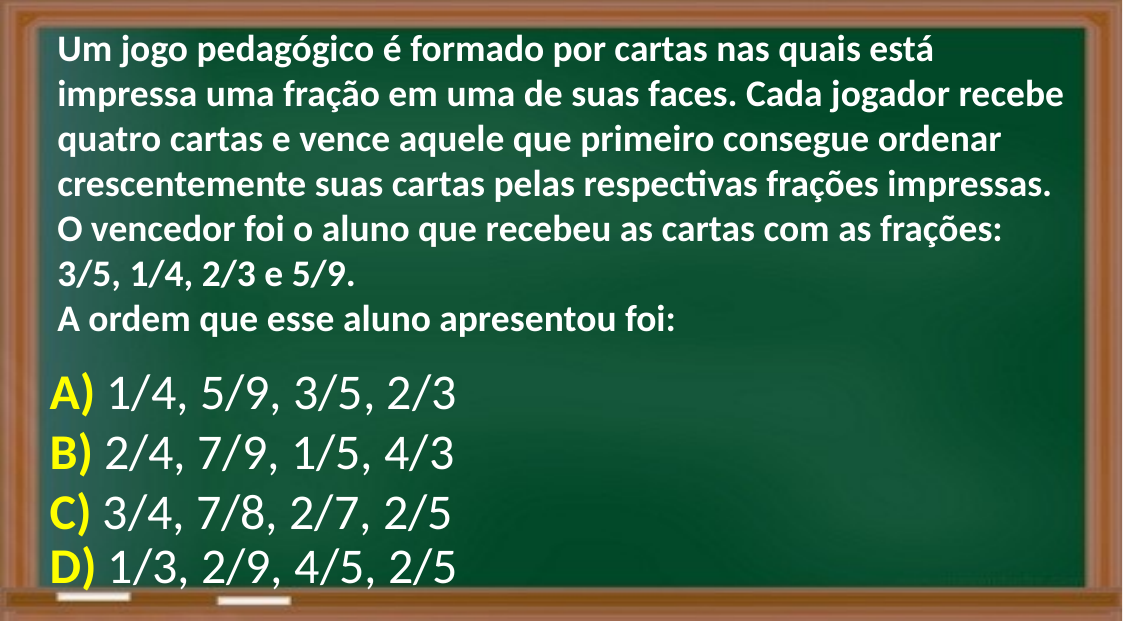

Um jogo pedagógico é formado por cartas nas quais está impressa uma fração em uma de suas faces. Cada jogador recebe quatro cartas e vence aquele que primeiro consegue ordenar crescentemente suas cartas pelas respectivas frações impressas. O vencedor foi o aluno que recebeu as cartas com as frações: 3/5, 1/4, 2/3 e 5/9.
A ordem que esse aluno apresentou foi:
A) 1/4, 5/9, 3/5, 2/3
B) 2/4, 7/9, 1/5, 4/3
C) 3/4, 7/8, 2/7, 2/5
D) 1/3, 2/9, 4/5, 2/5